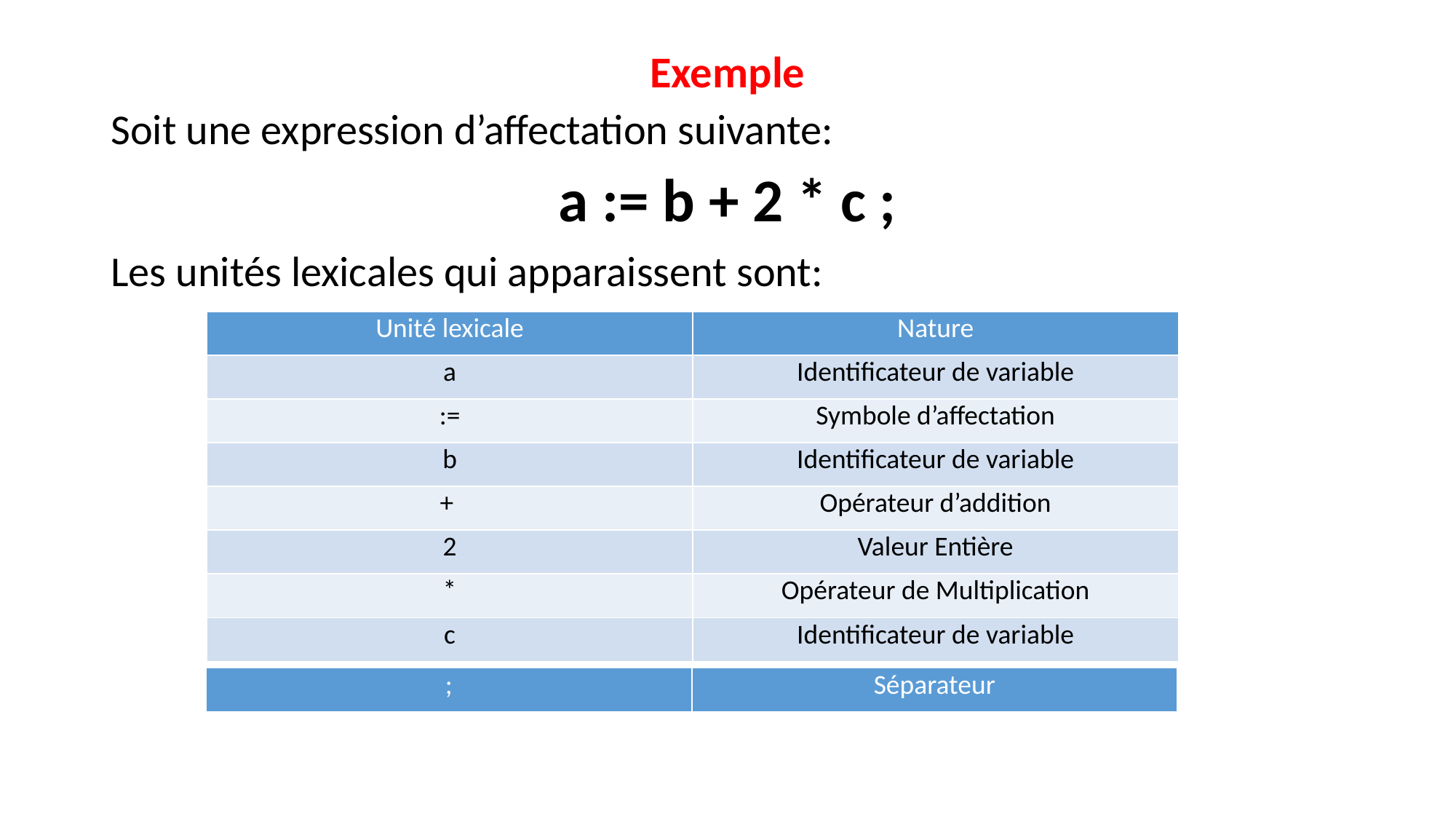

# Exemple
Soit une expression d’affectation suivante:
a := b + 2 * c ;
Les unités lexicales qui apparaissent sont:

| Unité lexicale | Nature |
| --- | --- |
| a | Identificateur de variable |
| := | Symbole d’affectation |
| b | Identificateur de variable |
| + | Opérateur d’addition |
| 2 | Valeur Entière |
| \* | Opérateur de Multiplication |
| c | Identificateur de variable |
| ; | Séparateur |
| --- | --- |